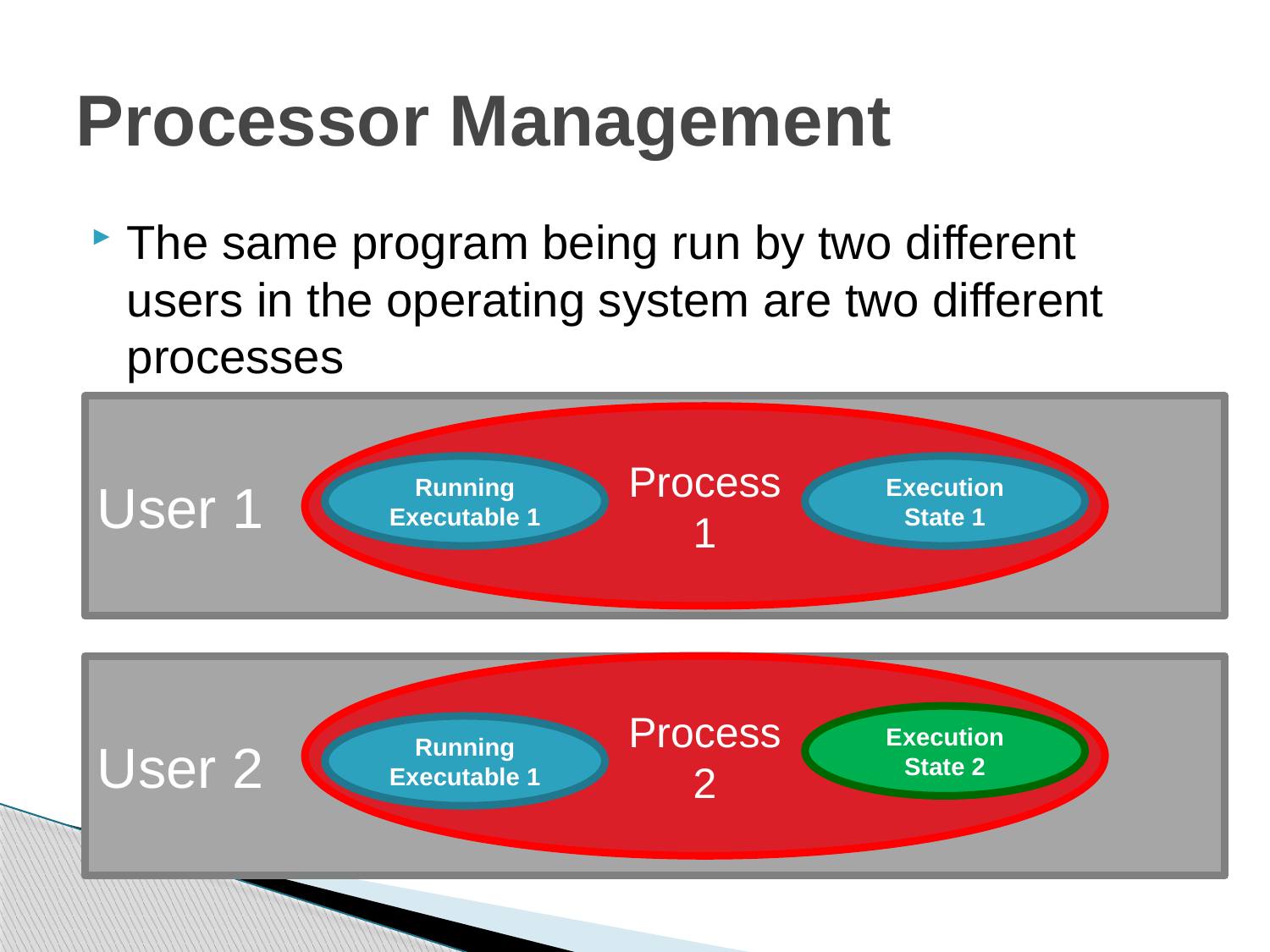

# Processor Management
The same program being run by two different users in the operating system are two different processes
User 1
Process
1
Running
Executable 1
Execution
State 1
User 2
Process
2
Execution
State 2
Running
Executable 1